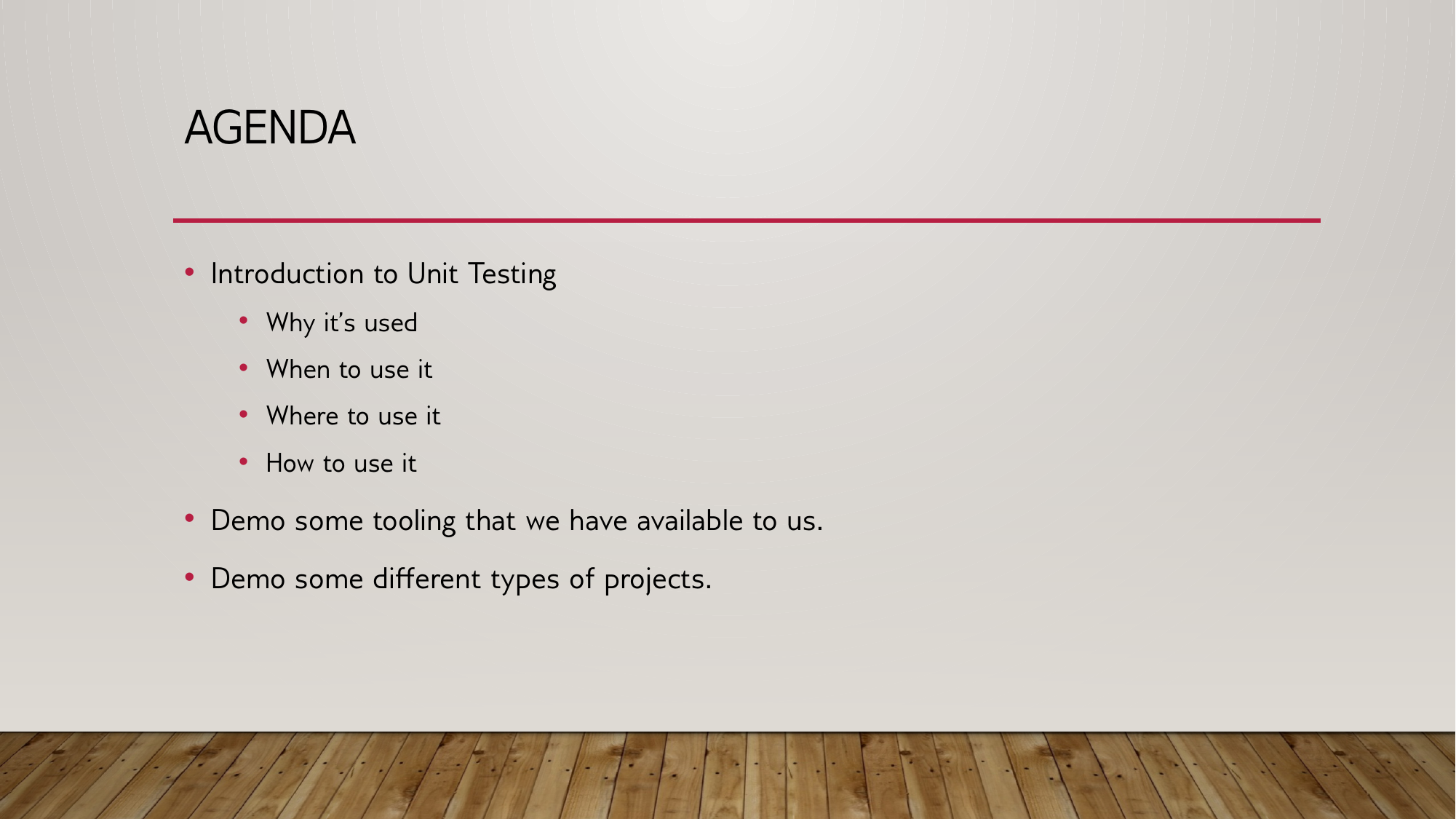

# Agenda
Introduction to Unit Testing
Why it’s used
When to use it
Where to use it
How to use it
Demo some tooling that we have available to us.
Demo some different types of projects.